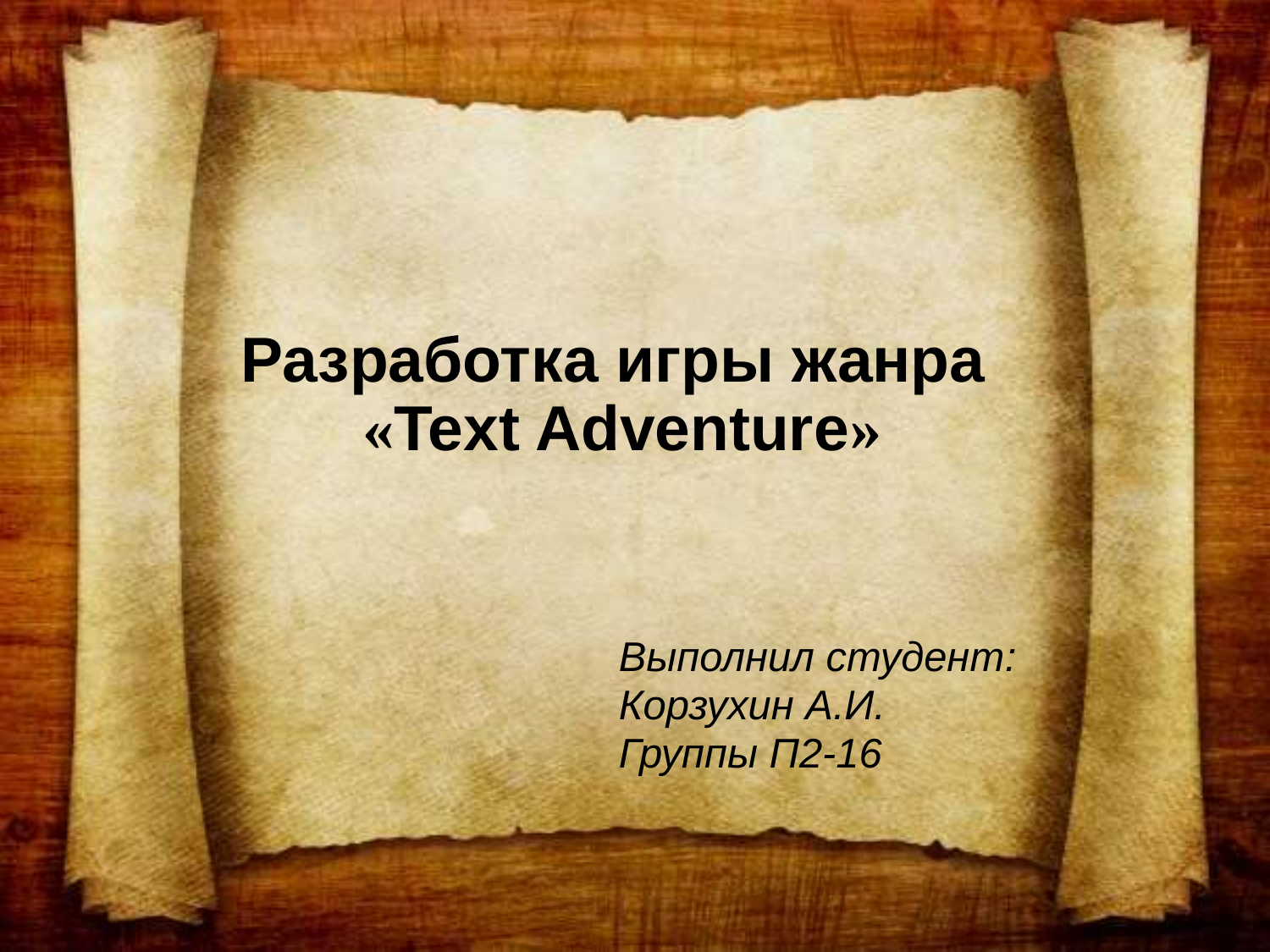

# Разработка игры жанра «Text Adventure»
Выполнил студент:
Корзухин А.И.
Группы П2-16